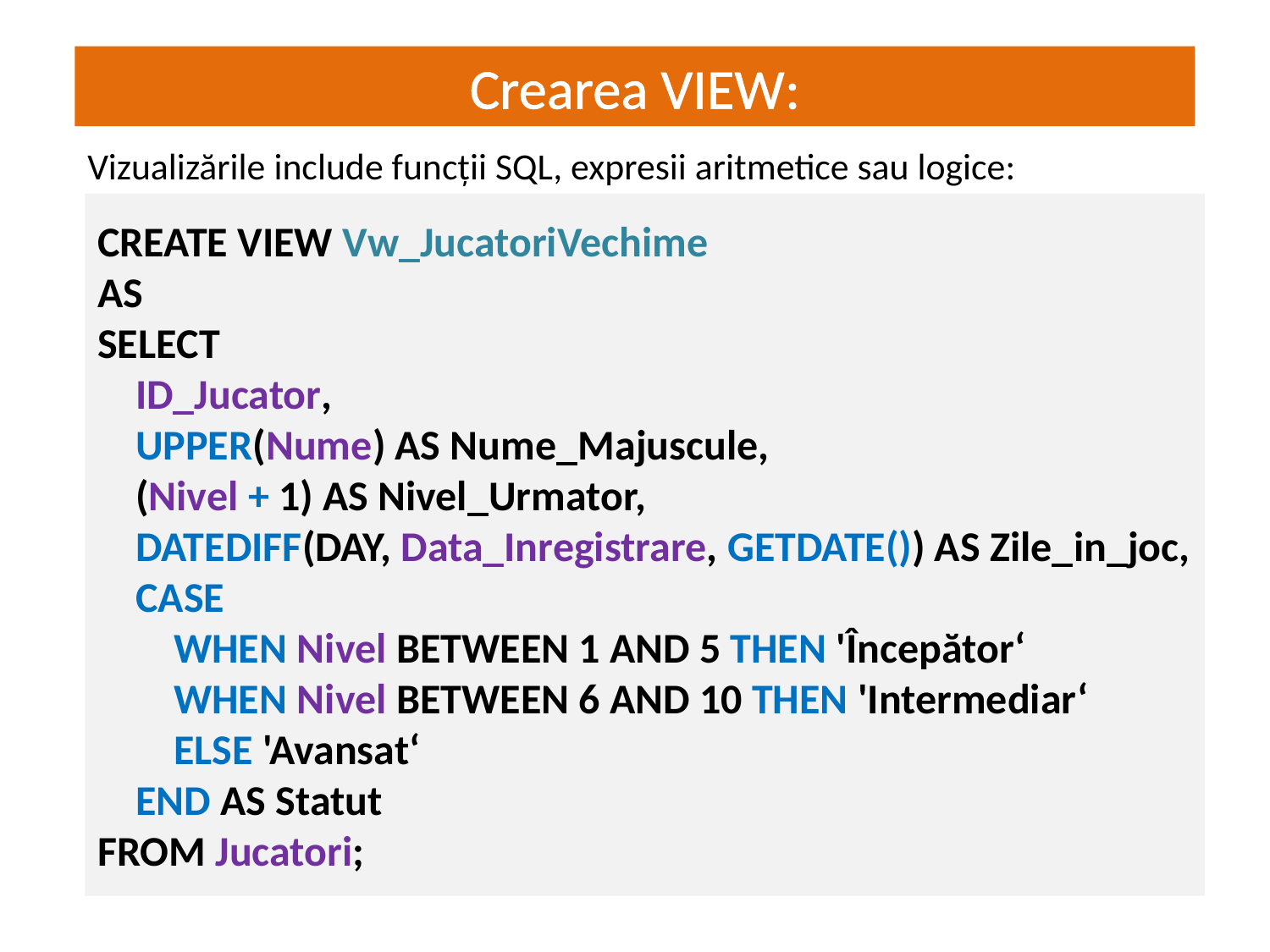

Crearea VIEW:
# JS = interactivitate dinamică
Vizualizările include funcții SQL, expresii aritmetice sau logice:
CREATE VIEW Vw_JucatoriVechime
AS
SELECT
    ID_Jucator,
    UPPER(Nume) AS Nume_Majuscule,
    (Nivel + 1) AS Nivel_Urmator,
    DATEDIFF(DAY, Data_Inregistrare, GETDATE()) AS Zile_in_joc,
    CASE
        WHEN Nivel BETWEEN 1 AND 5 THEN 'Începător‘
        WHEN Nivel BETWEEN 6 AND 10 THEN 'Intermediar‘
        ELSE 'Avansat‘
    END AS Statut
FROM Jucatori;